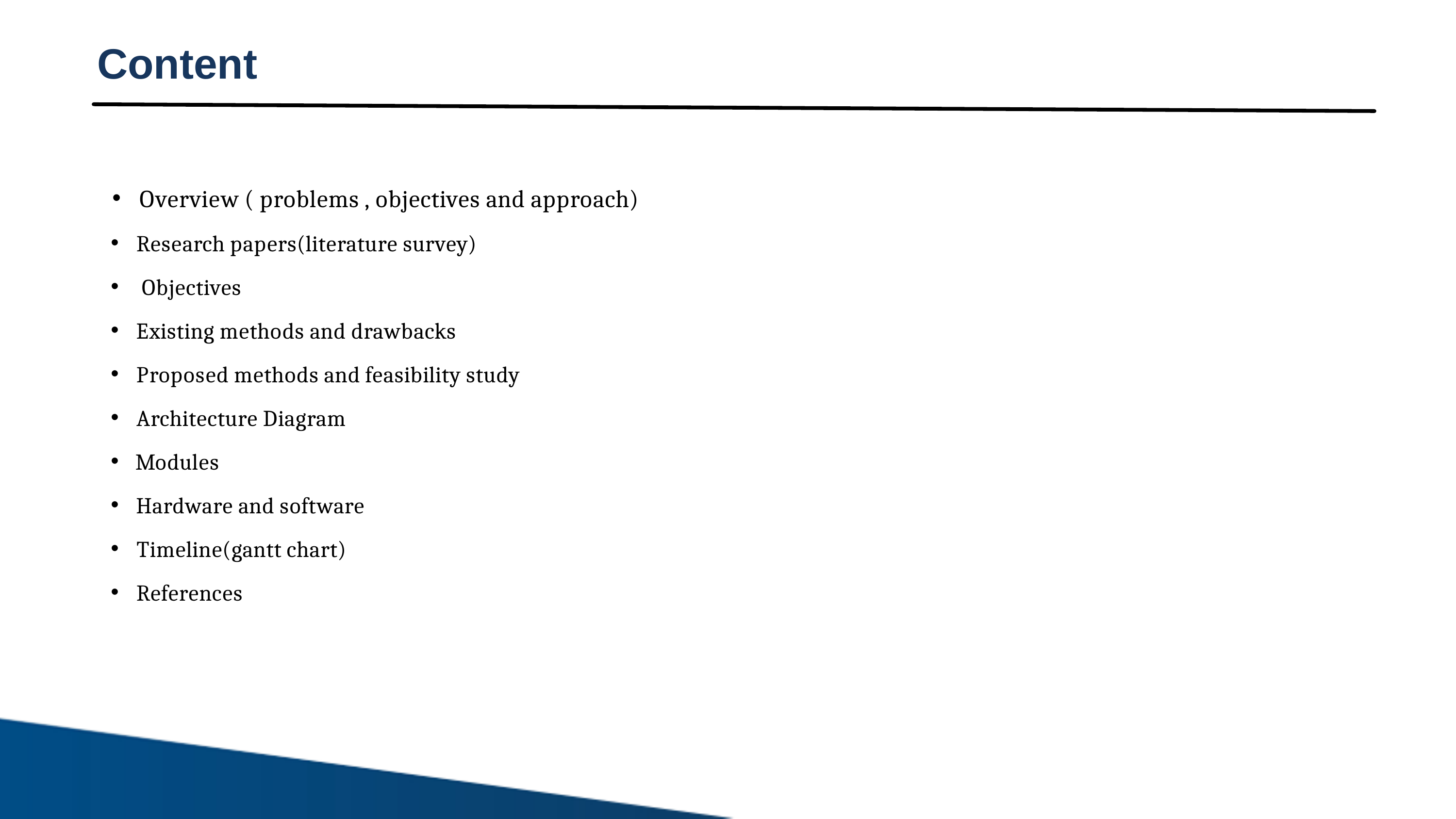

Content

Overview ( problems , objectives and approach)
Research papers(literature survey)
 Objectives
Existing methods and drawbacks
Proposed methods and feasibility study
Architecture Diagram
Modules
Hardware and software
Timeline(gantt chart)
References